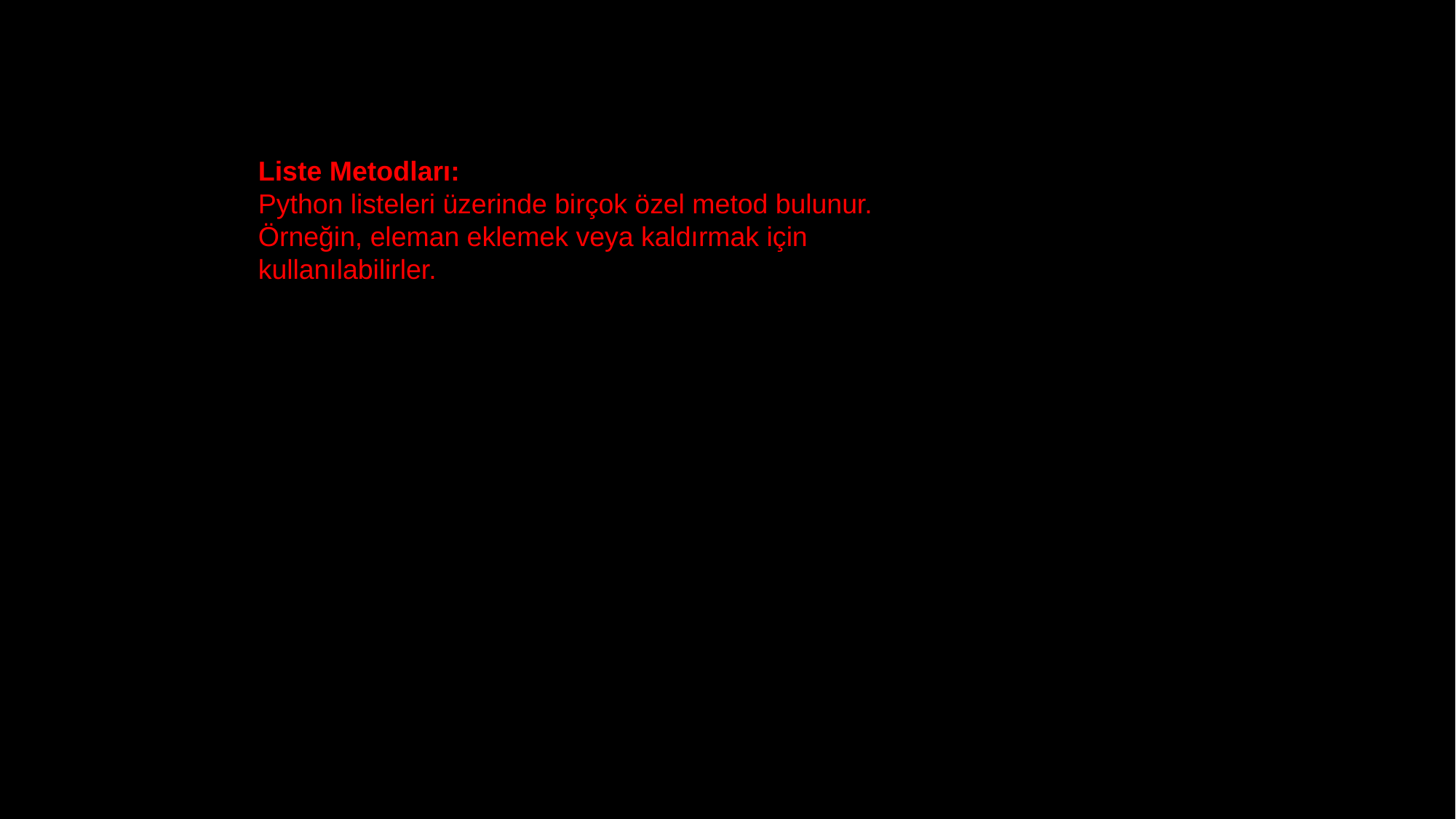

Liste Metodları:
Python listeleri üzerinde birçok özel metod bulunur. Örneğin, eleman eklemek veya kaldırmak için kullanılabilirler.